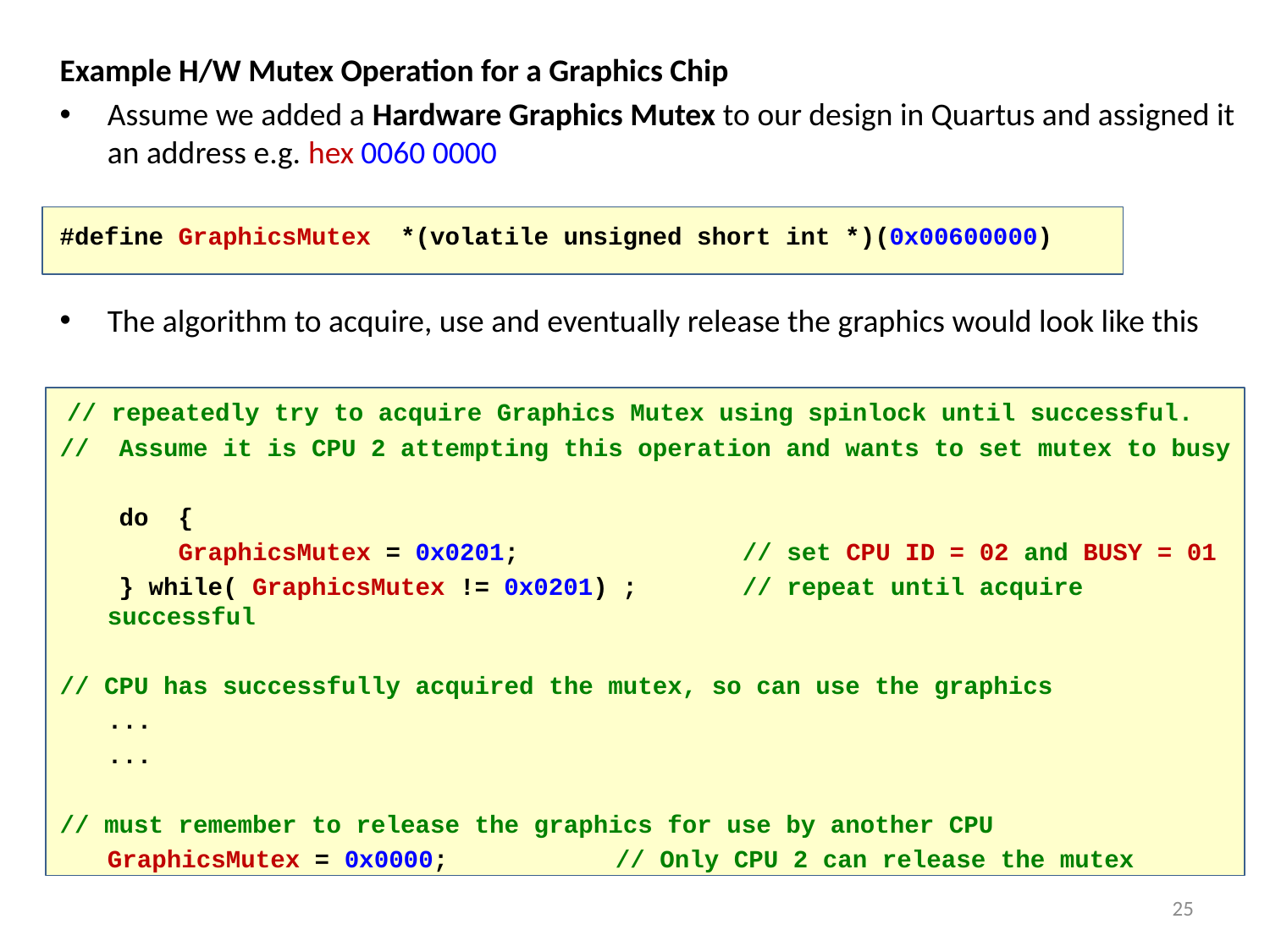

Example H/W Mutex Operation for a Graphics Chip
Assume we added a Hardware Graphics Mutex to our design in Quartus and assigned it an address e.g. hex 0060 0000

#define GraphicsMutex  *(volatile unsigned short int *)(0x00600000)

The algorithm to acquire, use and eventually release the graphics would look like this

 // repeatedly try to acquire Graphics Mutex using spinlock until successful.
//  Assume it is CPU 2 attempting this operation and wants to set mutex to busy

    do  {
        GraphicsMutex = 0x0201;       	// set CPU ID = 02 and BUSY = 01
    } while( GraphicsMutex != 0x0201) ;	// repeat until acquire successful

// CPU has successfully acquired the mutex, so can use the graphics
	...
	...

// must remember to release the graphics for use by another CPU
 	GraphicsMutex = 0x0000;		// Only CPU 2 can release the mutex

25